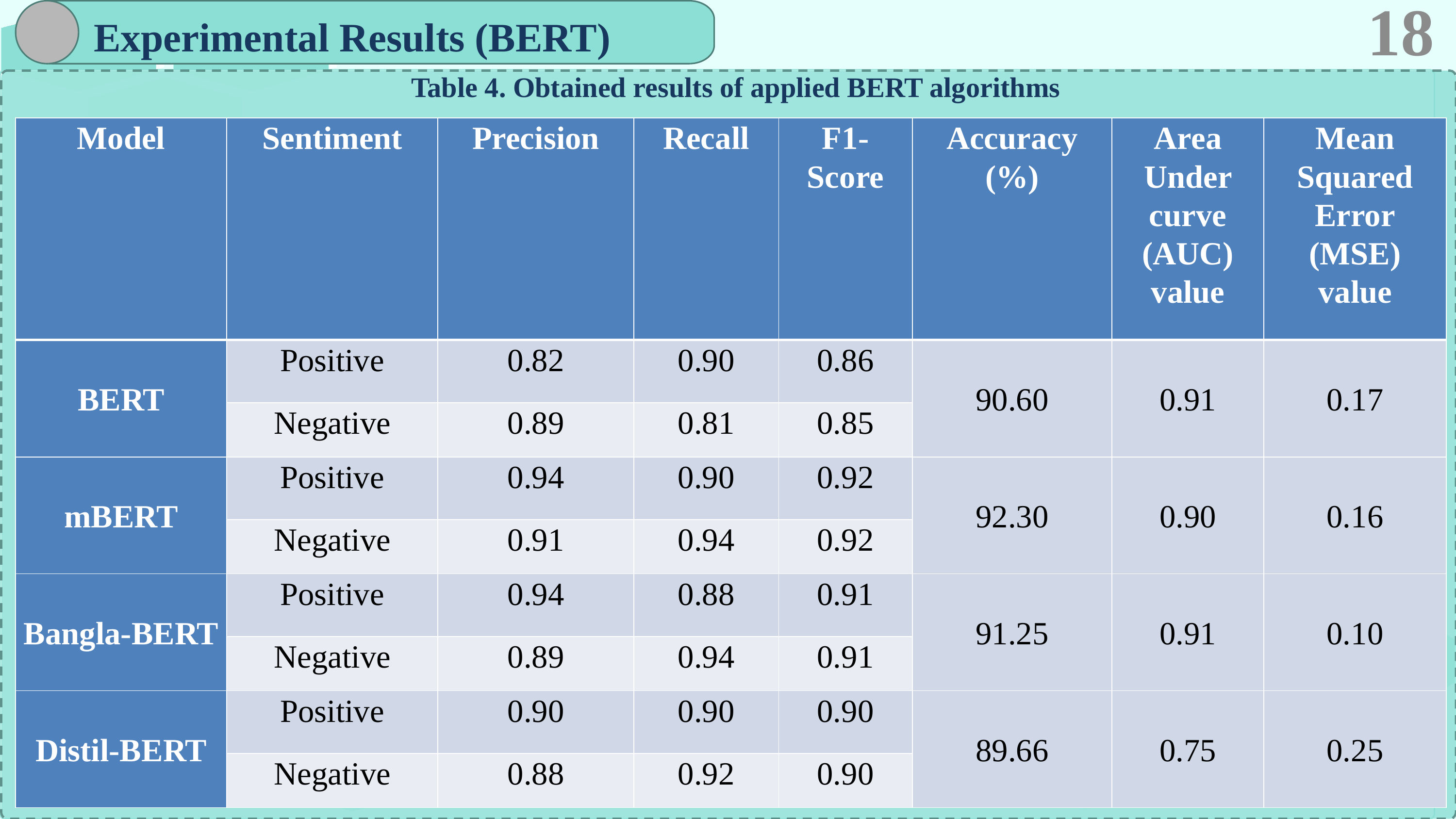

Experimental Results (BERT)
18
Table 4. Obtained results of applied BERT algorithms

| Model | Sentiment | Precision | Recall | F1-Score | Accuracy (%) | Area Under curve (AUC) value | Mean Squared Error (MSE) value |
| --- | --- | --- | --- | --- | --- | --- | --- |
| BERT | Positive | 0.82 | 0.90 | 0.86 | 90.60 | 0.91 | 0.17 |
|  | Negative | 0.89 | 0.81 | 0.85 |  |  |  |
| mBERT | Positive | 0.94 | 0.90 | 0.92 | 92.30 | 0.90 | 0.16 |
|  | Negative | 0.91 | 0.94 | 0.92 |  |  |  |
| Bangla-BERT | Positive | 0.94 | 0.88 | 0.91 | 91.25 | 0.91 | 0.10 |
|  | Negative | 0.89 | 0.94 | 0.91 |  |  |  |
| Distil-BERT | Positive | 0.90 | 0.90 | 0.90 | 89.66 | 0.75 | 0.25 |
|  | Negative | 0.88 | 0.92 | 0.90 |  |  |  |